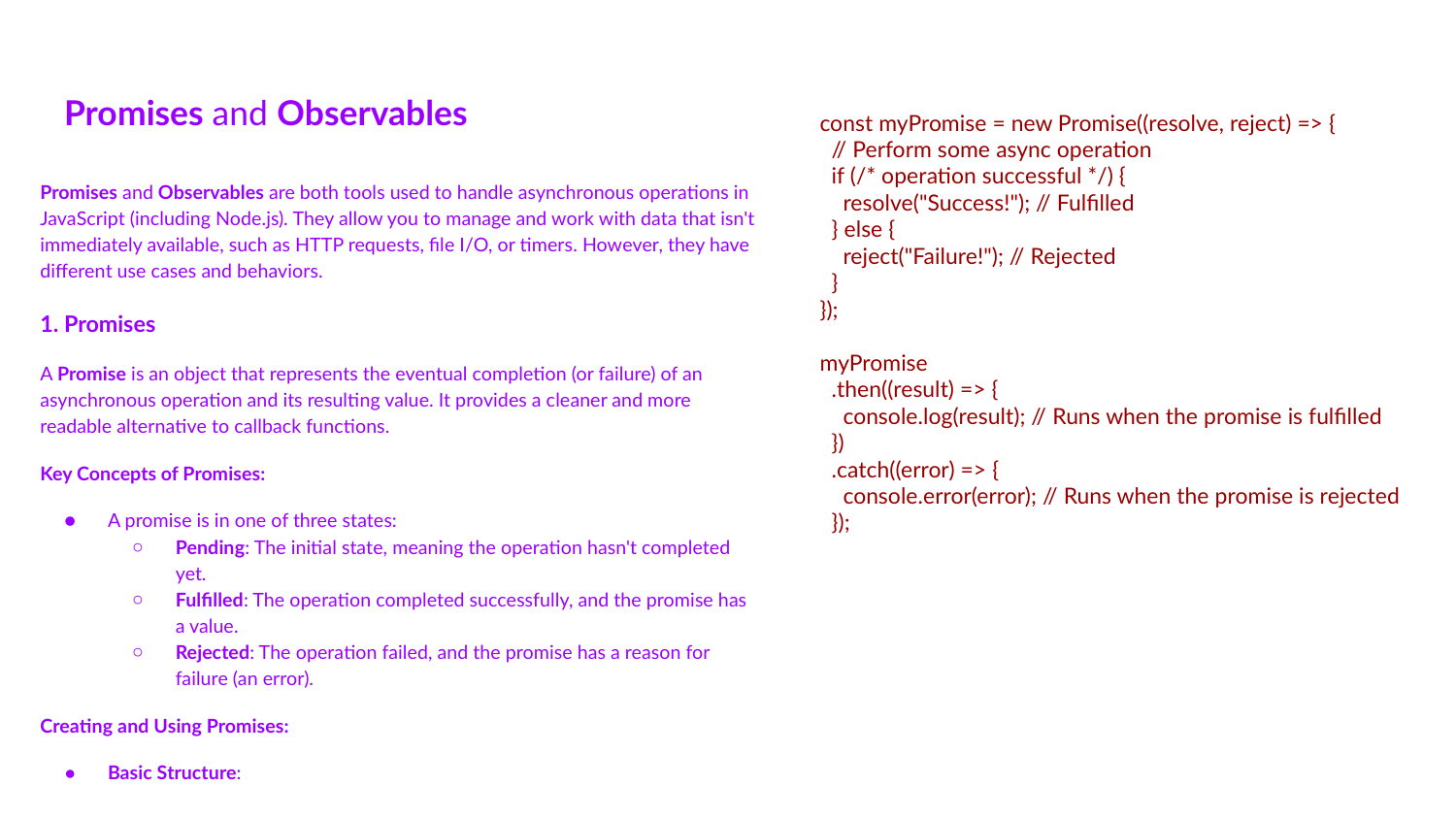

# Promises and Observables
const myPromise = new Promise((resolve, reject) => {
  // Perform some async operation
  if (/* operation successful */) {
    resolve("Success!"); // Fulfilled
  } else {
    reject("Failure!"); // Rejected
  }
});

myPromise
  .then((result) => {
    console.log(result); // Runs when the promise is fulfilled
  })
  .catch((error) => {
    console.error(error); // Runs when the promise is rejected
  });

Promises and Observables are both tools used to handle asynchronous operations in JavaScript (including Node.js). They allow you to manage and work with data that isn't immediately available, such as HTTP requests, file I/O, or timers. However, they have different use cases and behaviors.
1. Promises
A Promise is an object that represents the eventual completion (or failure) of an asynchronous operation and its resulting value. It provides a cleaner and more readable alternative to callback functions.
Key Concepts of Promises:
A promise is in one of three states:
Pending: The initial state, meaning the operation hasn't completed yet.
Fulfilled: The operation completed successfully, and the promise has a value.
Rejected: The operation failed, and the promise has a reason for failure (an error).
Creating and Using Promises:
Basic Structure: